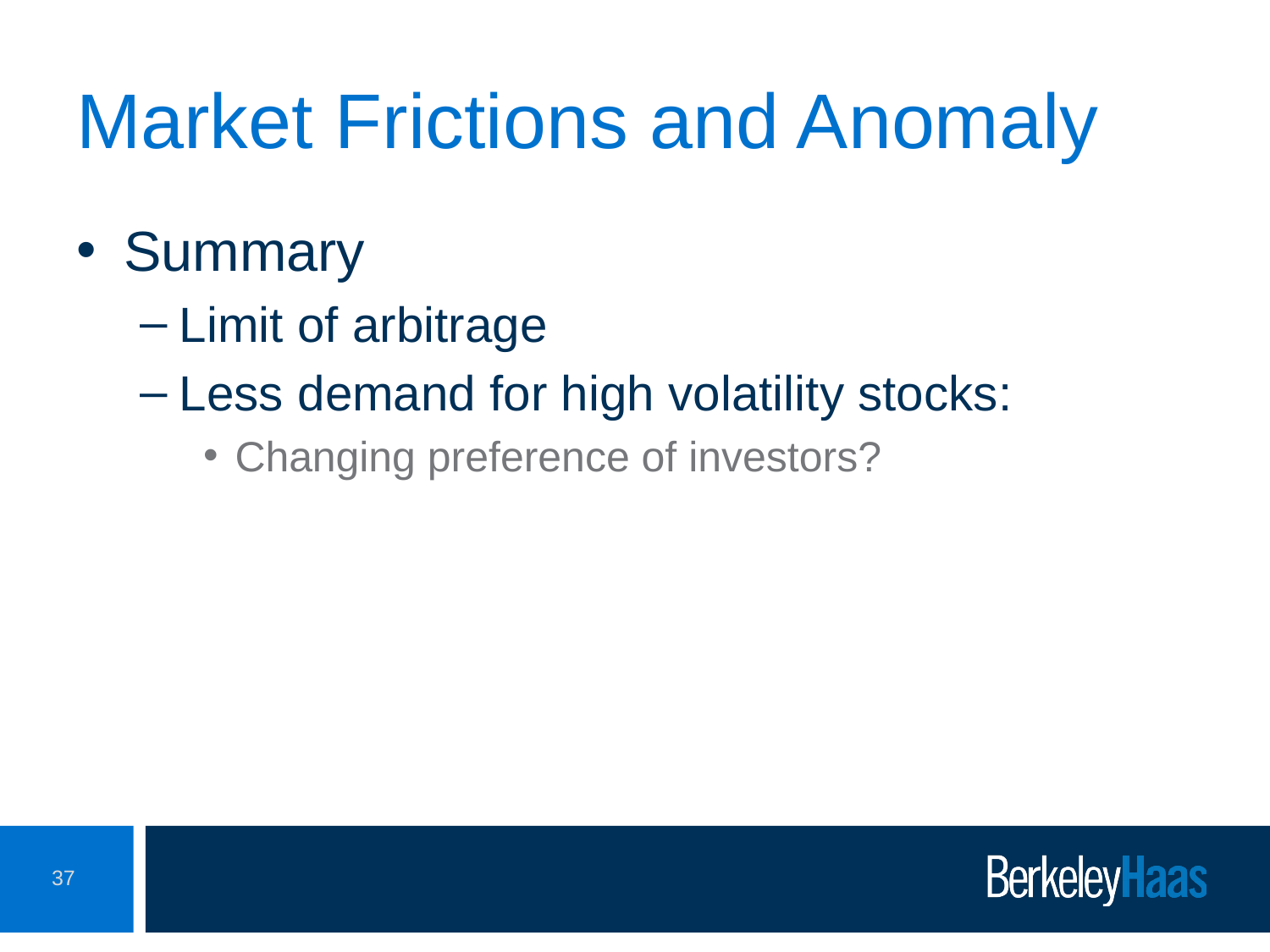

# Market Frictions and Anomaly
Summary
Limit of arbitrage
Less demand for high volatility stocks:
Changing preference of investors?

37